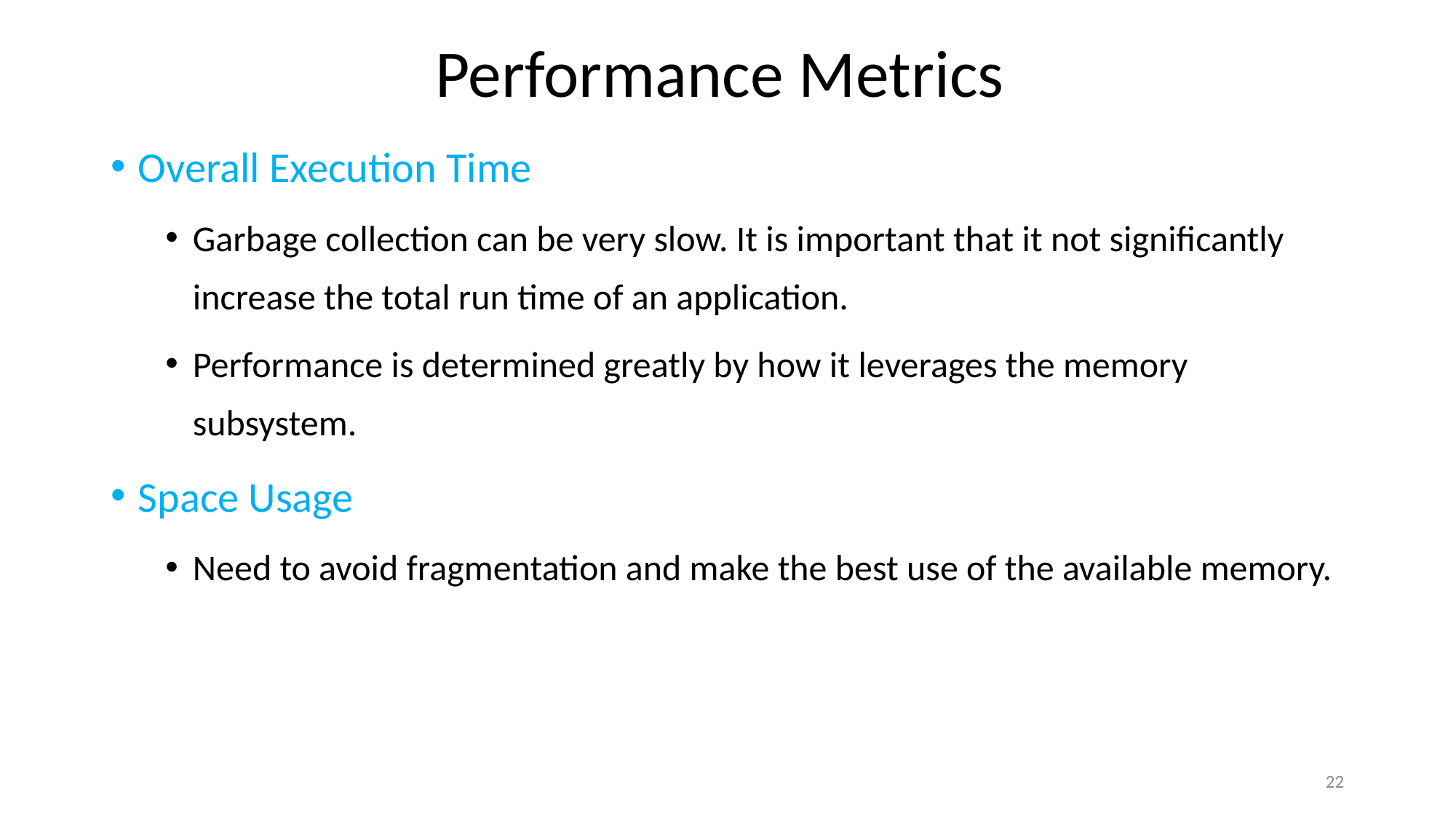

# Performance Metrics
Overall Execution Time
Garbage collection can be very slow. It is important that it not significantly increase the total run time of an application.
Performance is determined greatly by how it leverages the memory subsystem.
Space Usage
Need to avoid fragmentation and make the best use of the available memory.
22